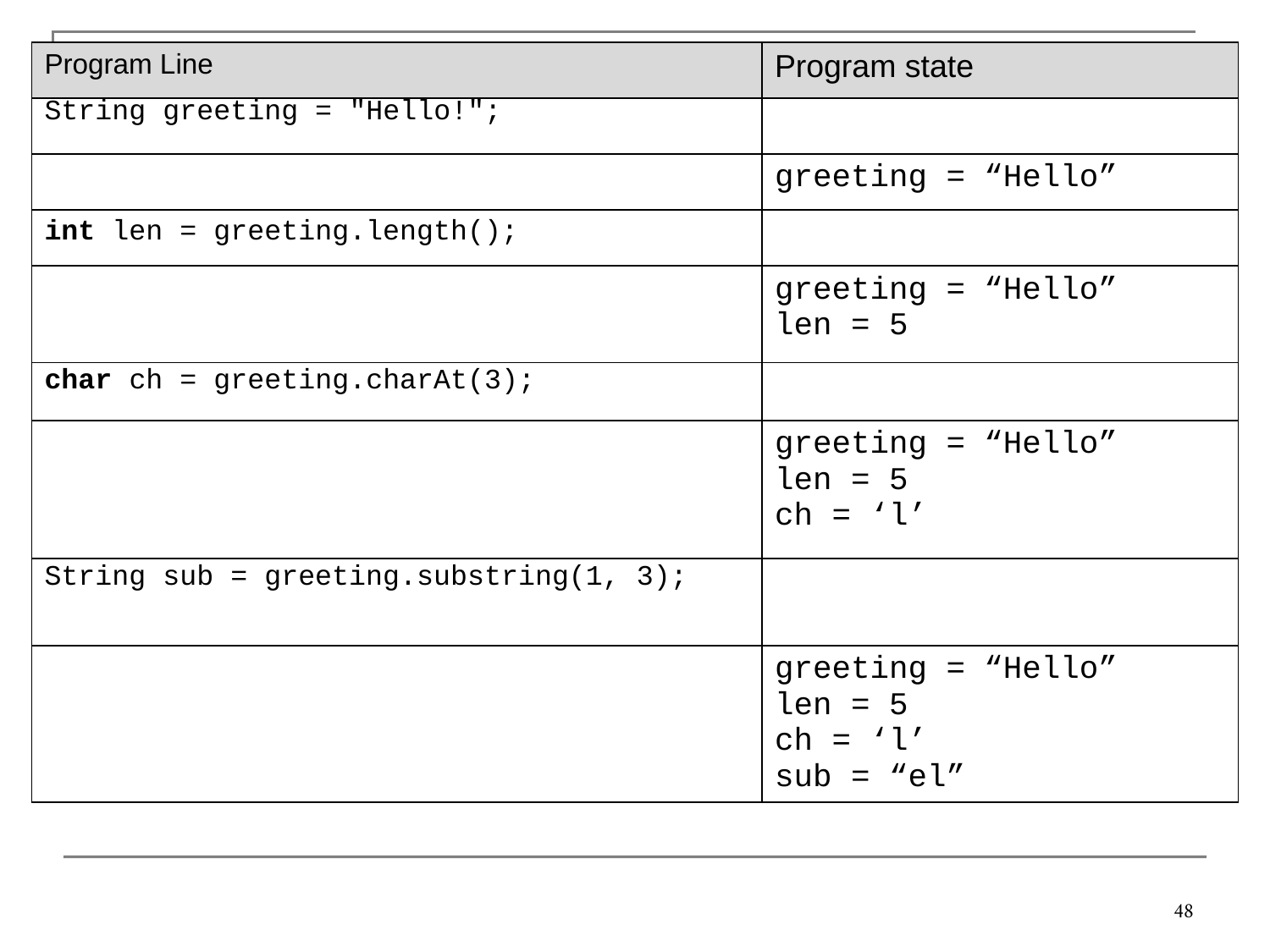

#
| Program Line | Program state |
| --- | --- |
| String greeting = "Hello!"; |  |
|  | greeting = “Hello” |
| int len = greeting.length(); |  |
|  | greeting = “Hello” len = 5 |
| char ch = greeting.charAt(3); |  |
|  | greeting = “Hello” len = 5 ch = ‘l’ |
| String sub = greeting.substring(1, 3); |  |
|  | greeting = “Hello” len = 5 ch = ‘l’ sub = “el” |
48